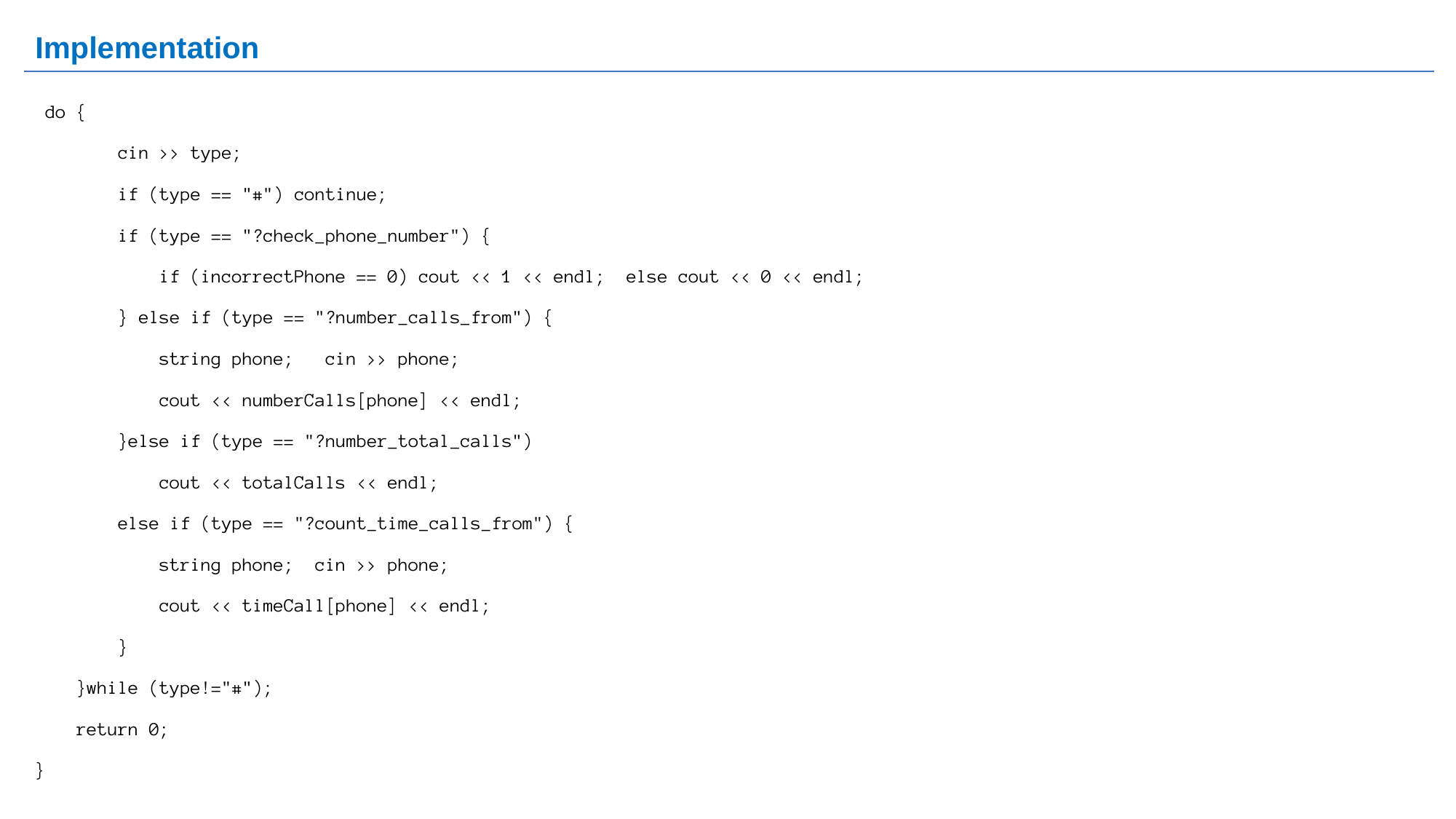

# Implementation
 do {
        cin >> type;
        if (type == "#") continue;
        if (type == "?check_phone_number") {
            if (incorrectPhone == 0) cout << 1 << endl;  else cout << 0 << endl;
        } else if (type == "?number_calls_from") {
            string phone;   cin >> phone;
            cout << numberCalls[phone] << endl;
        }else if (type == "?number_total_calls")
            cout << totalCalls << endl;
        else if (type == "?count_time_calls_from") {
            string phone;  cin >> phone;
            cout << timeCall[phone] << endl;
        }
    }while (type!="#");
    return 0;
}